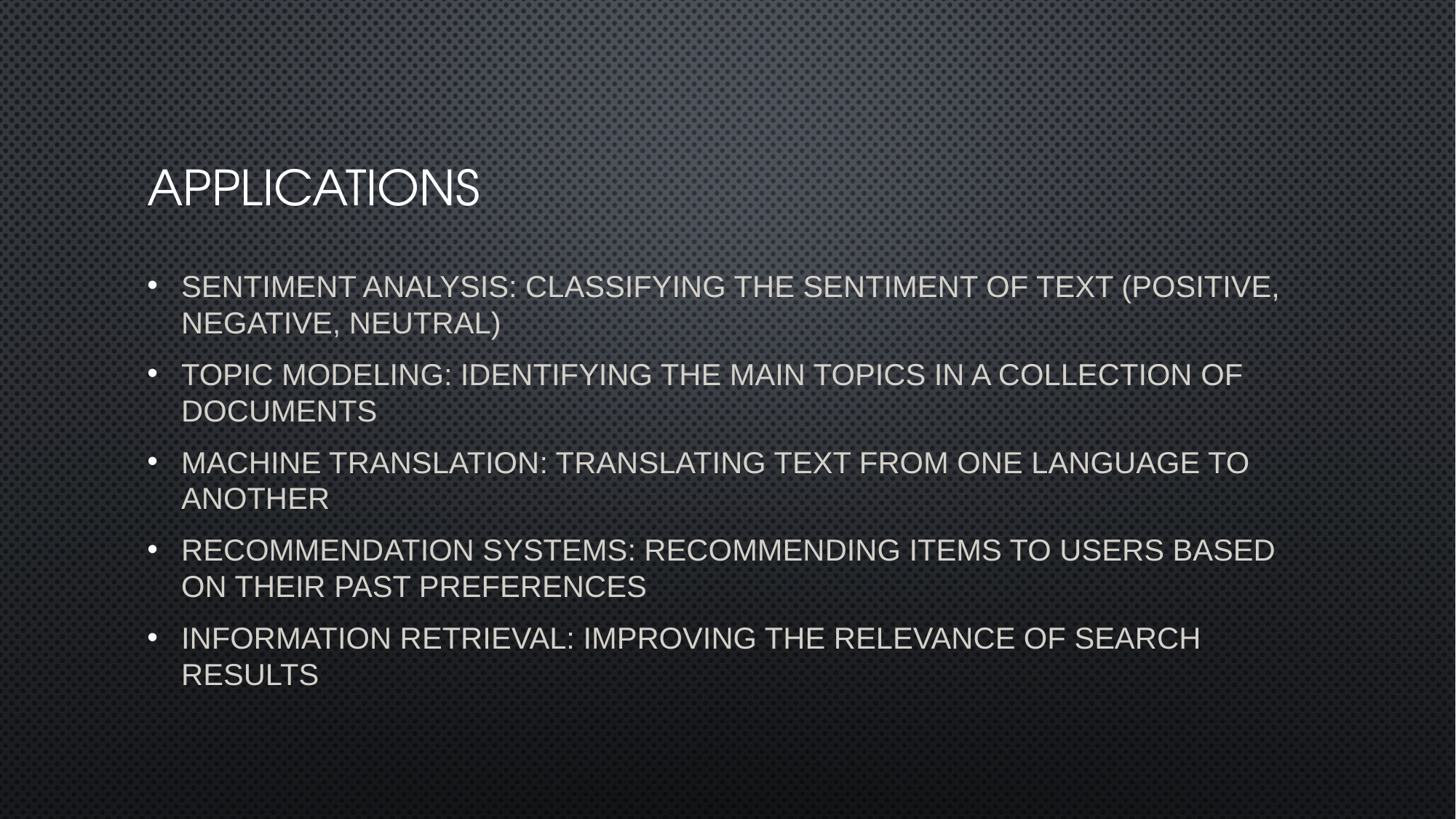

# Applications
Sentiment analysis: Classifying the sentiment of text (positive, negative, neutral)
Topic modeling: Identifying the main topics in a collection of documents
Machine translation: Translating text from one language to another
Recommendation systems: Recommending items to users based on their past preferences
Information retrieval: Improving the relevance of search results